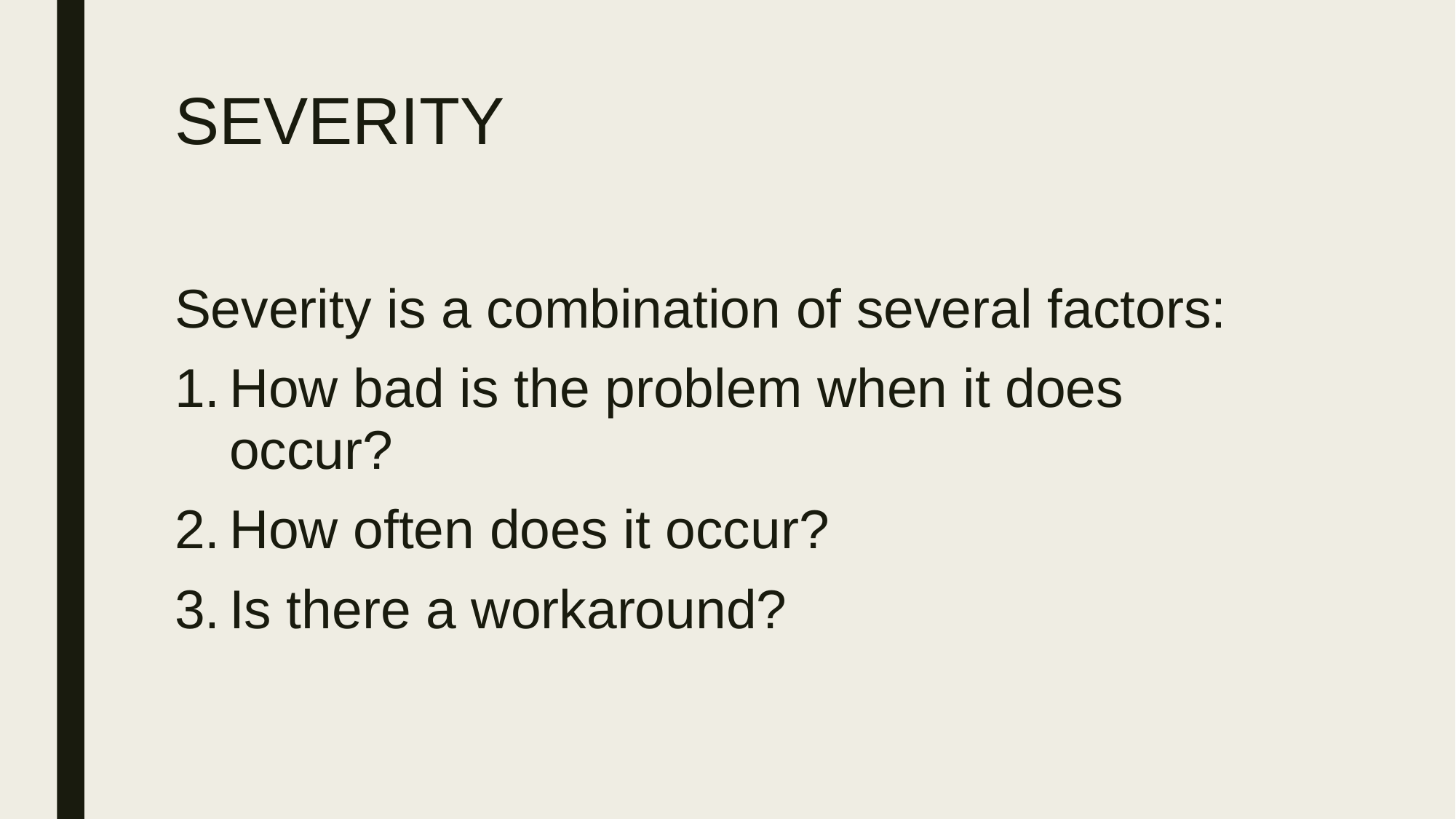

# SEVERITY
Severity is a combination of several factors:
How bad is the problem when it does occur?
How often does it occur?
Is there a workaround?